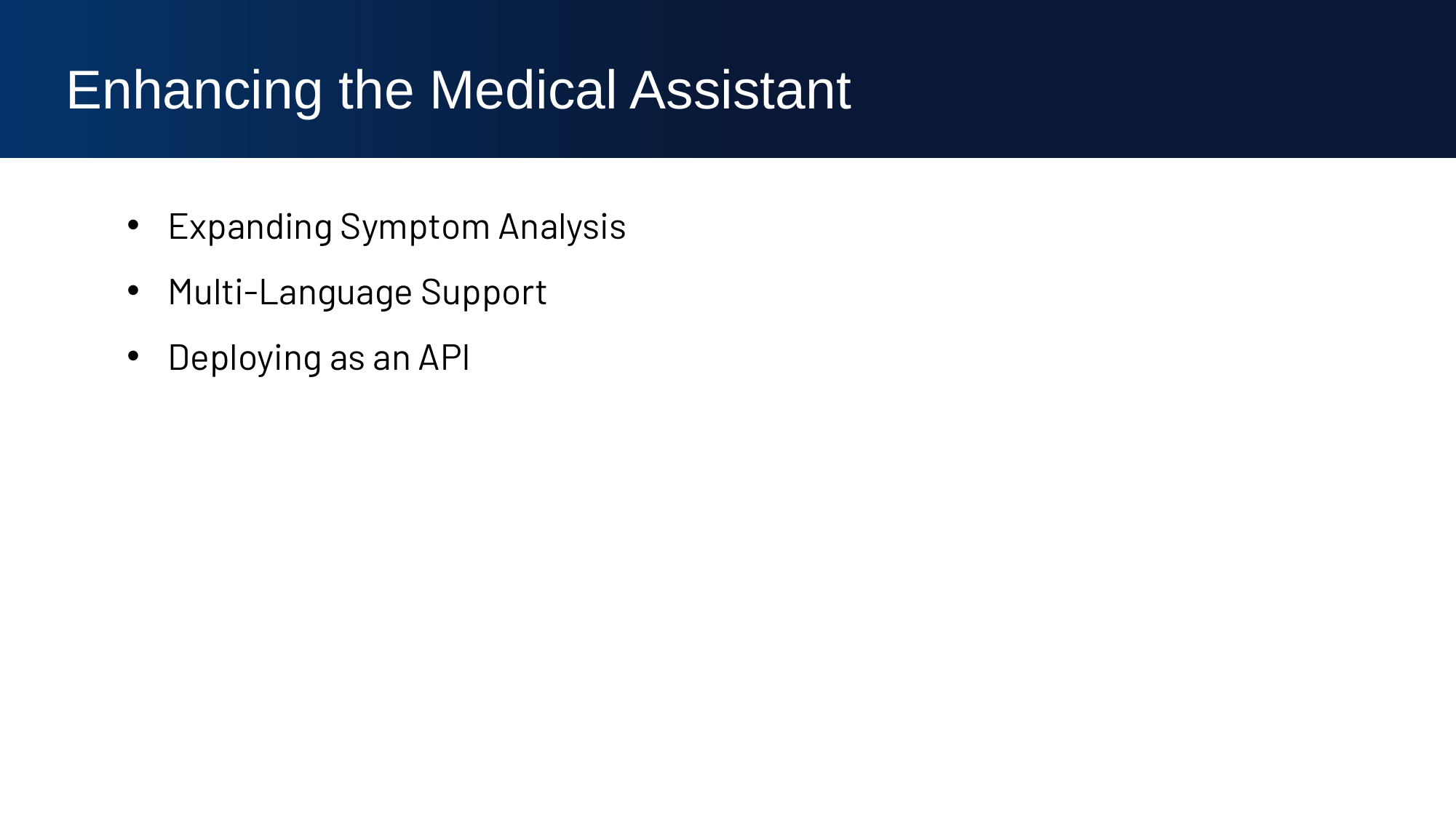

Enhancing the Medical Assistant

Expanding Symptom Analysis
Multi-Language Support
Deploying as an API